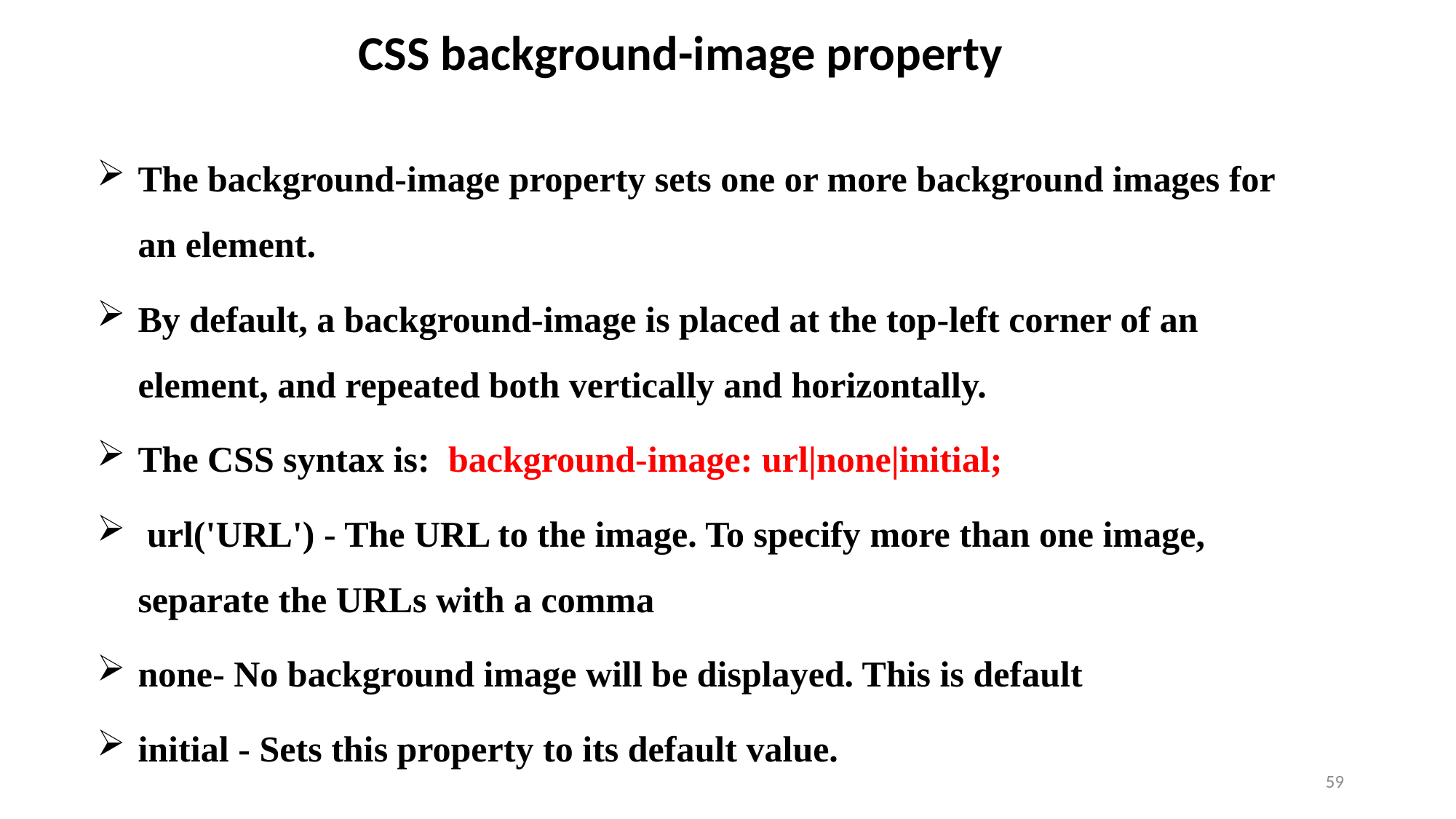

CSS background-image property
The background-image property sets one or more background images for an element.
By default, a background-image is placed at the top-left corner of an element, and repeated both vertically and horizontally.
The CSS syntax is:  background-image: url|none|initial;
 url('URL') - The URL to the image. To specify more than one image, separate the URLs with a comma
none- No background image will be displayed. This is default
initial - Sets this property to its default value.
59